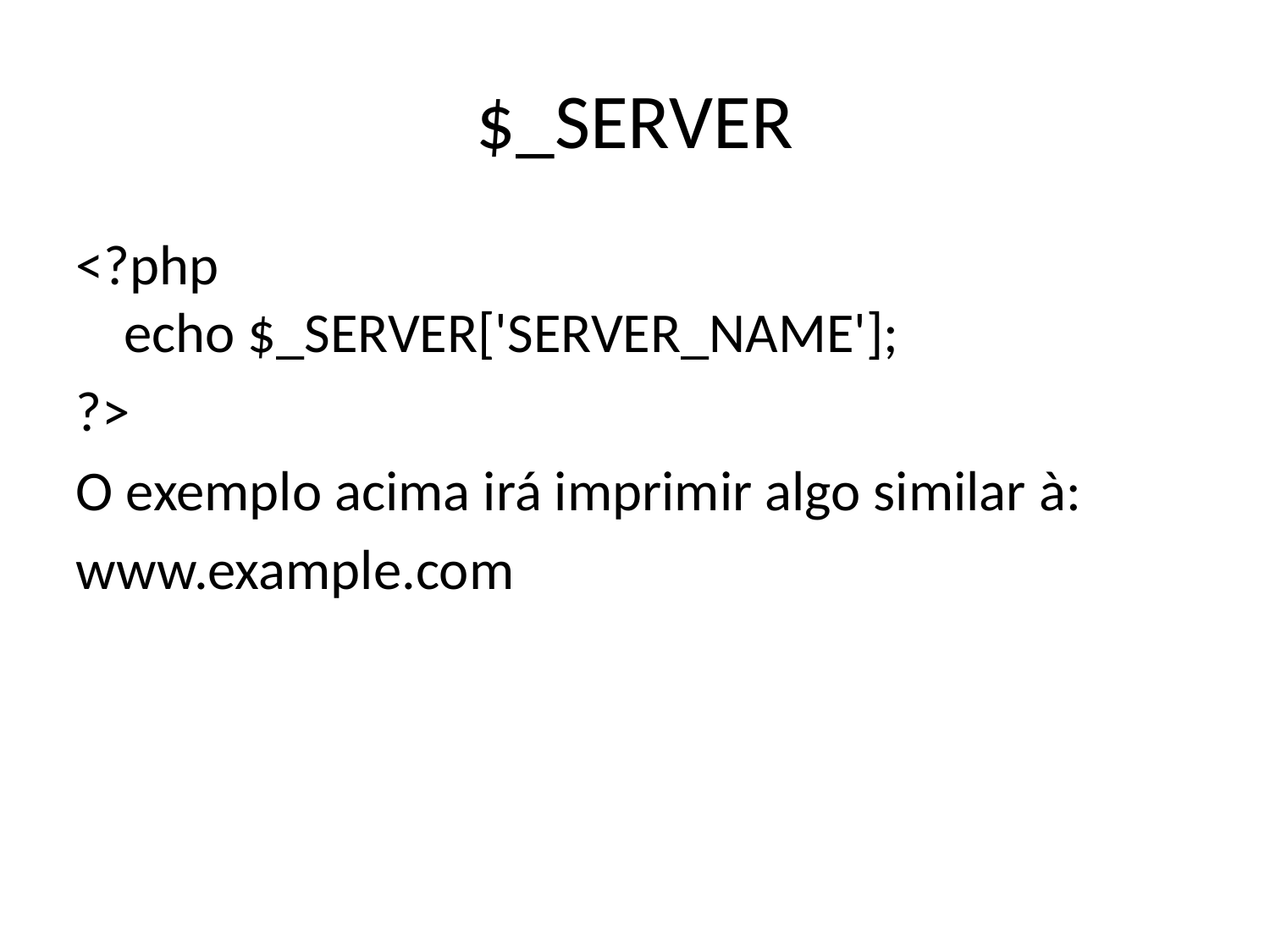

# $_SERVER
<?php
echo $_SERVER['SERVER_NAME'];
?>
O exemplo acima irá imprimir algo similar à:
www.example.com